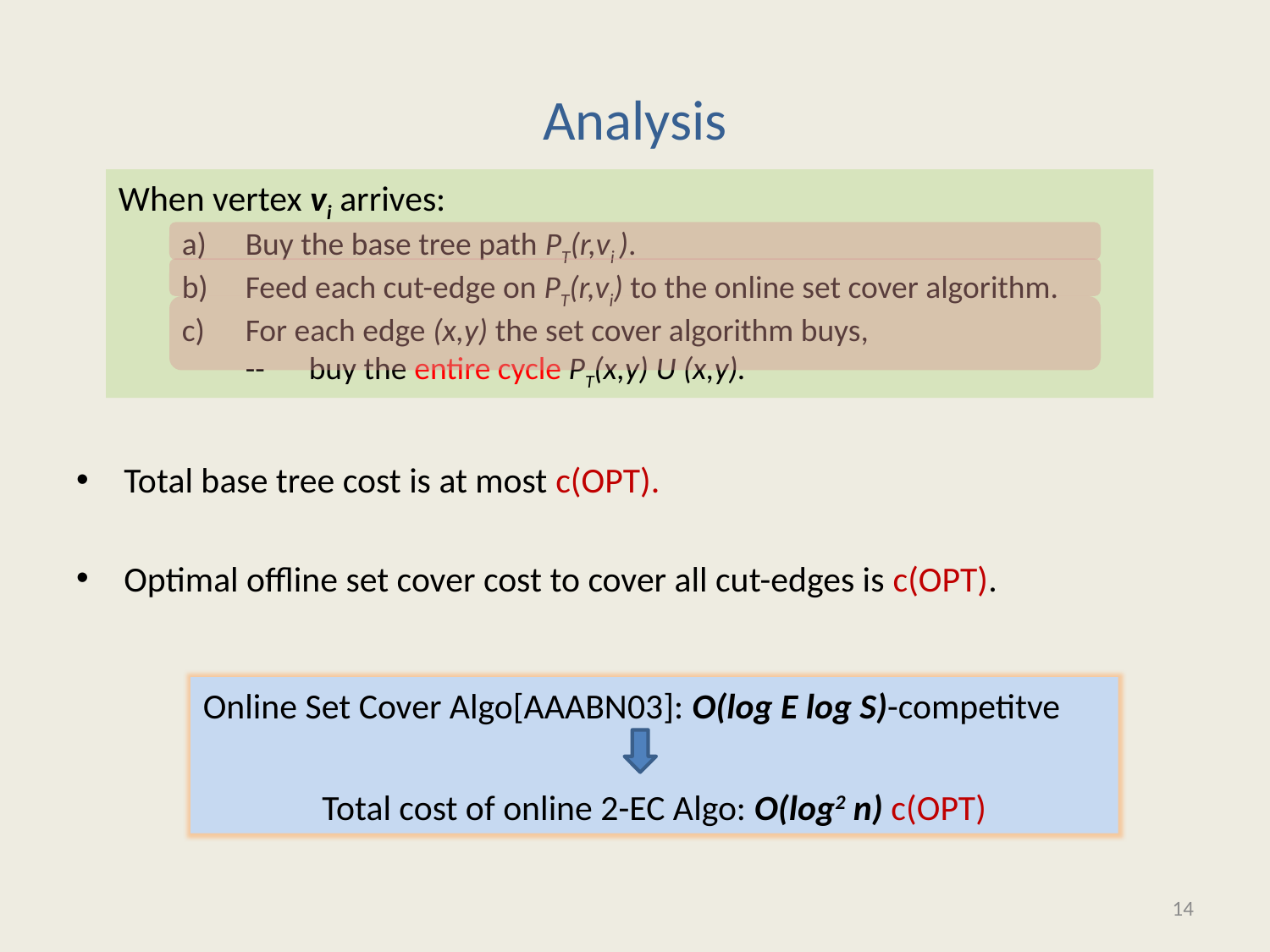

# Analysis
When vertex vi arrives:
Buy the base tree path PT(r,vi ).
Feed each cut-edge on PT(r,vi) to the online set cover algorithm.
For each edge (x,y) the set cover algorithm buys,
-- 	buy the entire cycle PT(x,y) U (x,y).

Total base tree cost is at most c(OPT).

Optimal offline set cover cost to cover all cut-edges is c(OPT).

Online Set Cover Algo[AAABN03]: O(log E log S)-competitve

Total cost of online 2-EC Algo: O(log2 n) c(OPT)

14